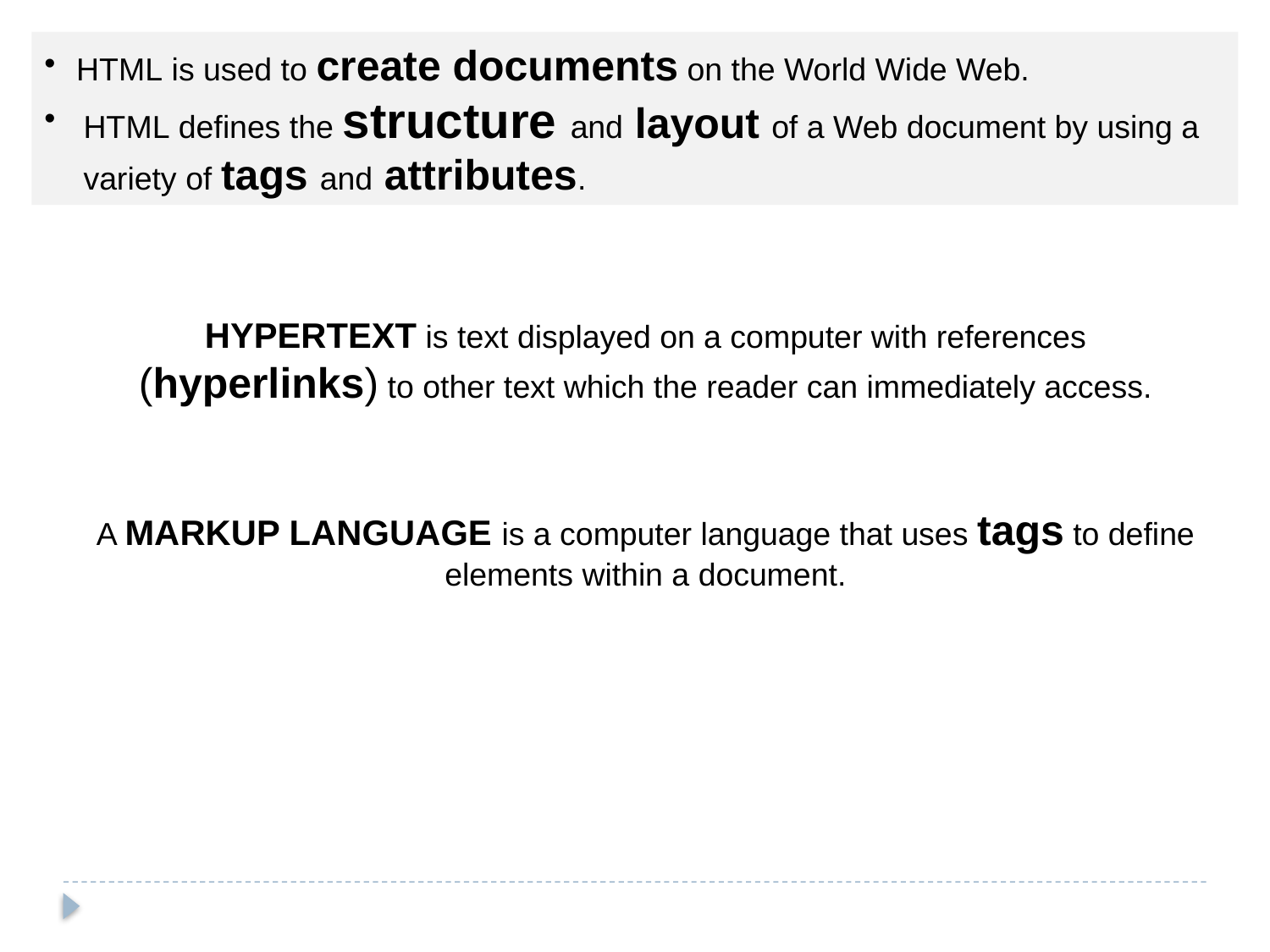

HTML is used to create documents on the World Wide Web.
HTML defines the structure and layout of a Web document by using a variety of tags and attributes.
HYPERTEXT is text displayed on a computer with references (hyperlinks) to other text which the reader can immediately access.
A MARKUP LANGUAGE is a computer language that uses tags to define elements within a document.